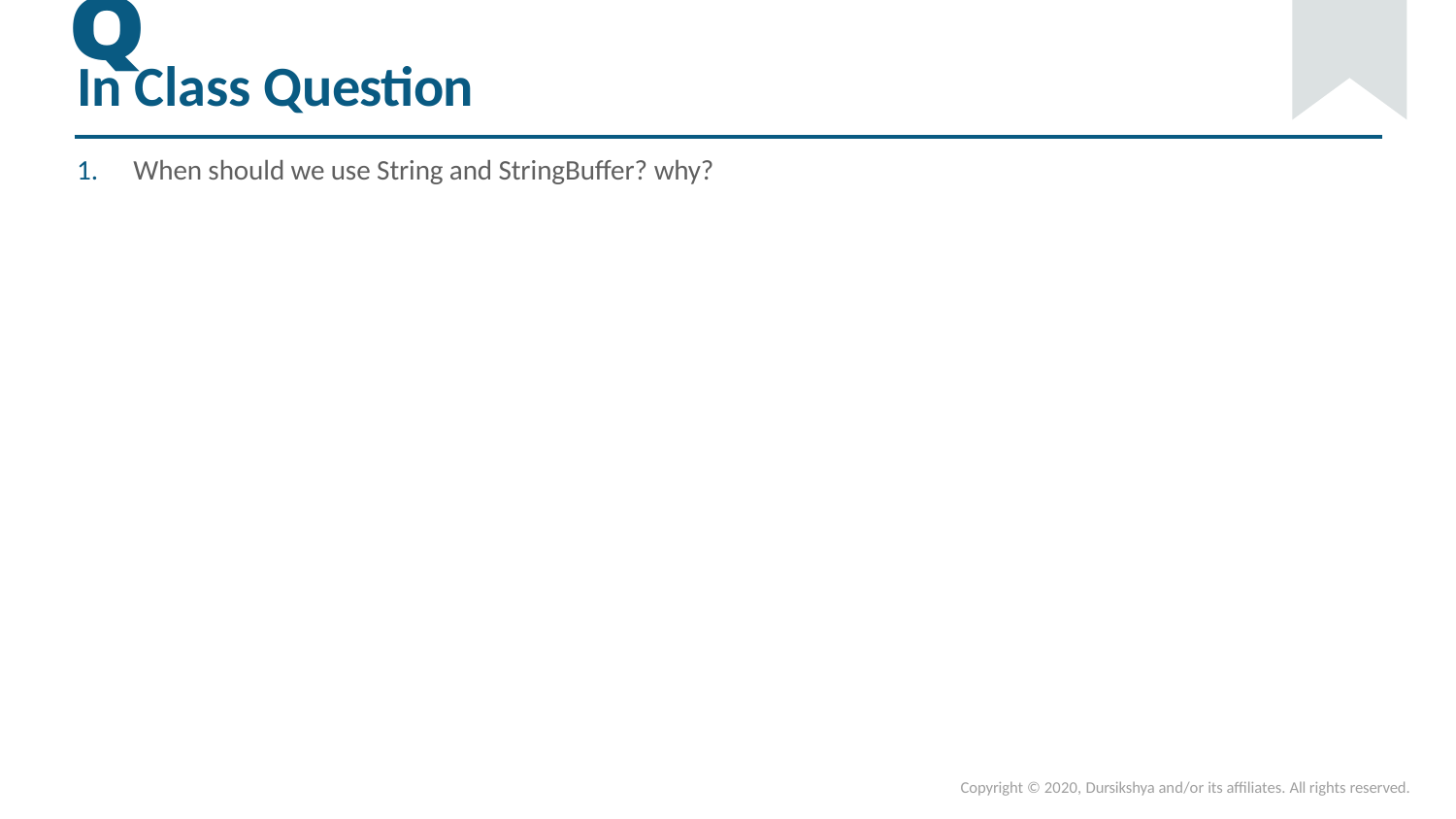

# Q
In Class Question
1.	When should we use String and StringBuffer? why?

Copyright © 2020, Dursikshya and/or its affiliates. All rights reserved.